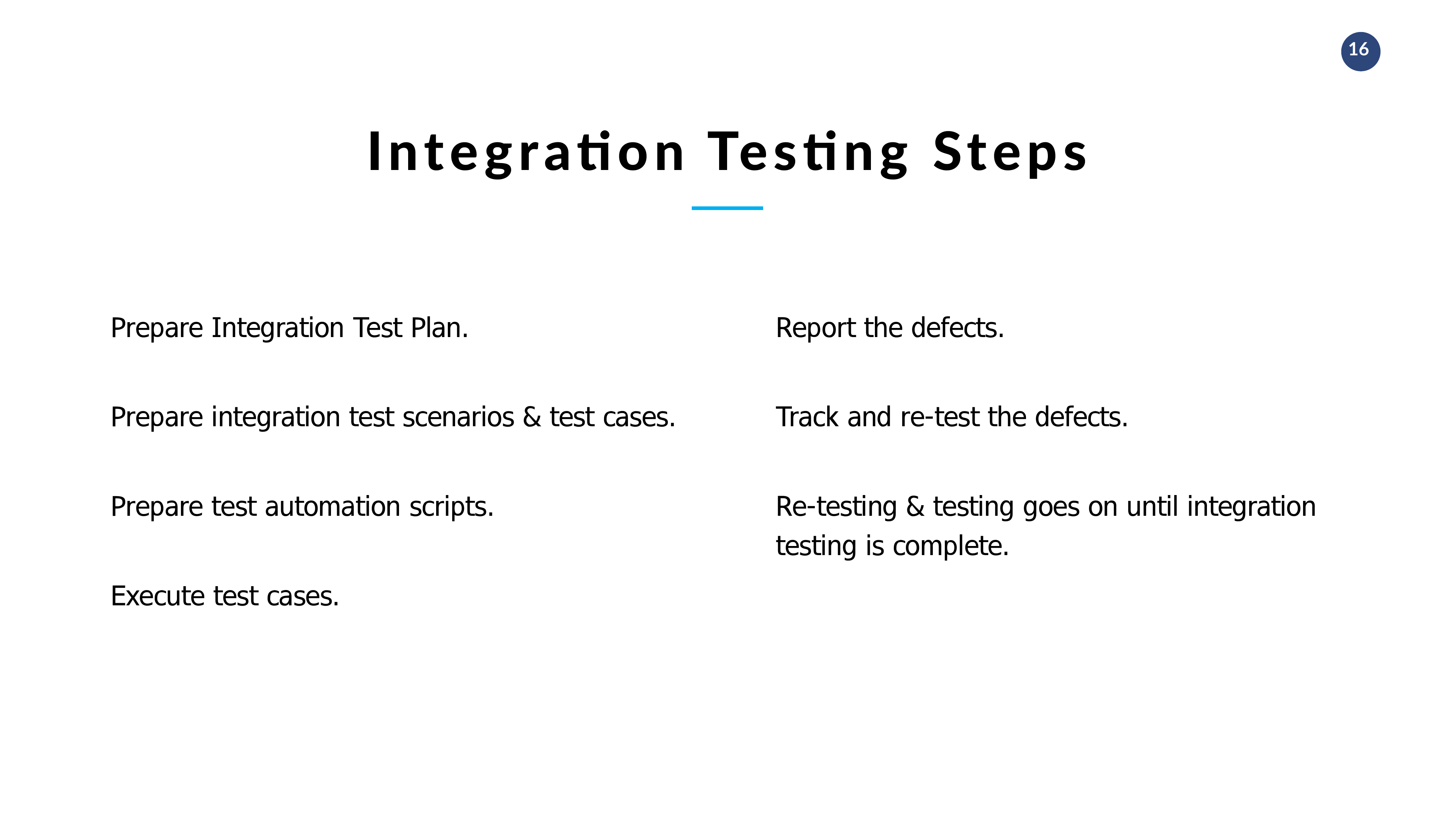

Integration Testing Steps
Prepare Integration Test Plan.

Prepare integration test scenarios & test cases.

Prepare test automation scripts.

Execute test cases.
Report the defects.

Track and re-test the defects.

Re-testing & testing goes on until integration testing is complete.